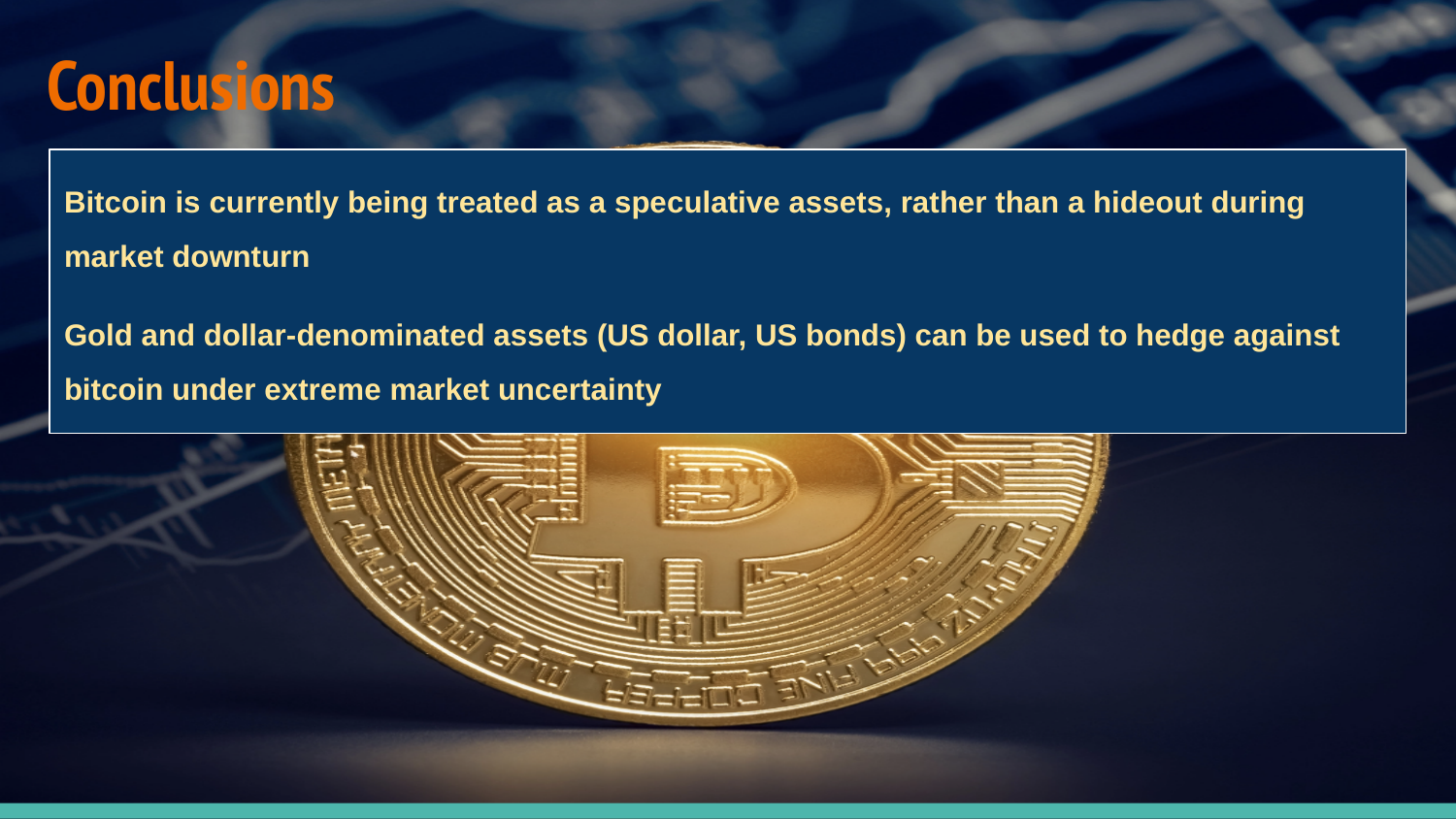

# Conclusions

Bitcoin is currently being treated as a speculative assets, rather than a hideout during market downturn
Gold and dollar-denominated assets (US dollar, US bonds) can be used to hedge against bitcoin under extreme market uncertainty